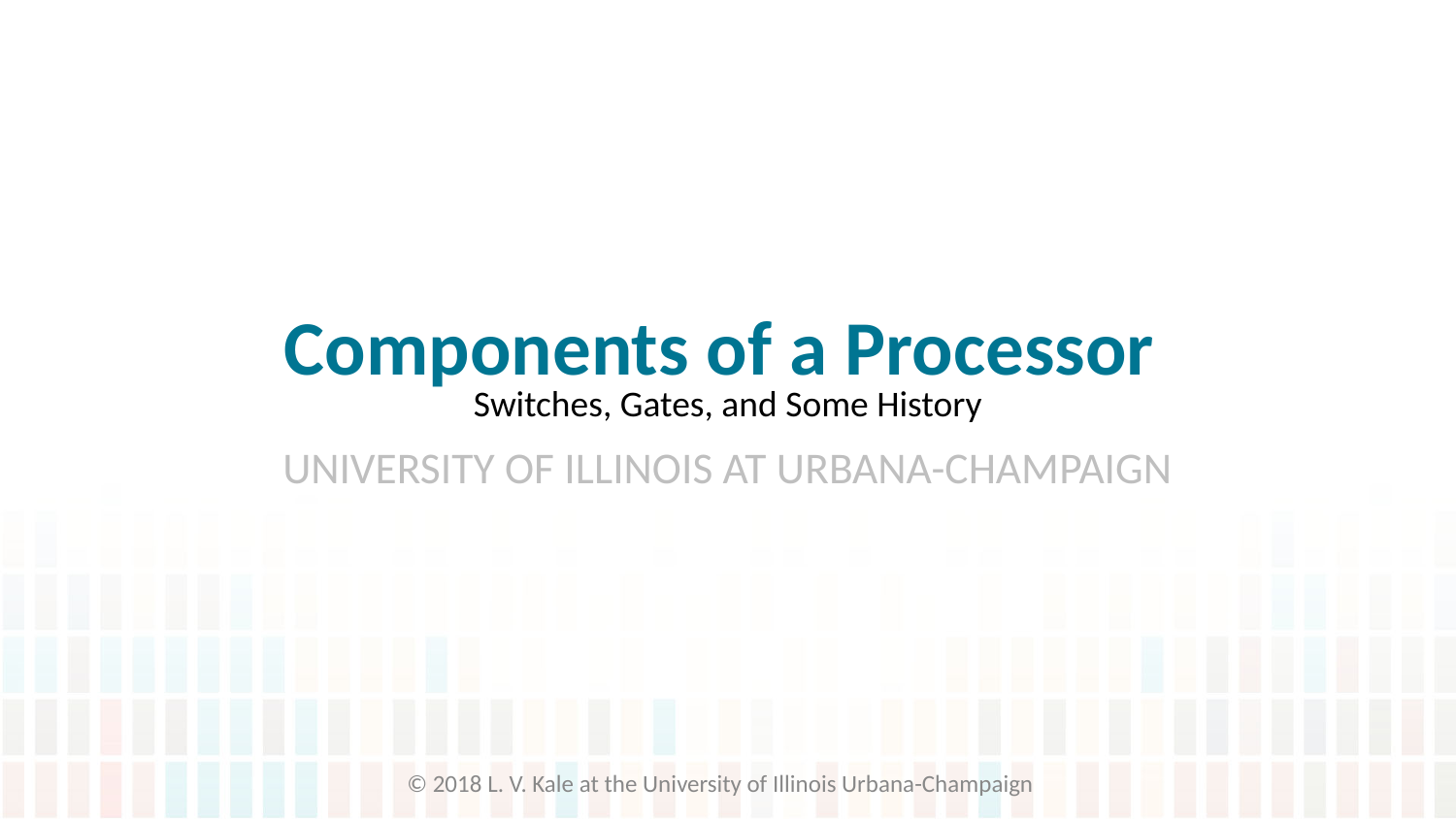

# Components of a Processor
Switches, Gates, and Some History
© 2018 L. V. Kale at the University of Illinois Urbana-Champaign